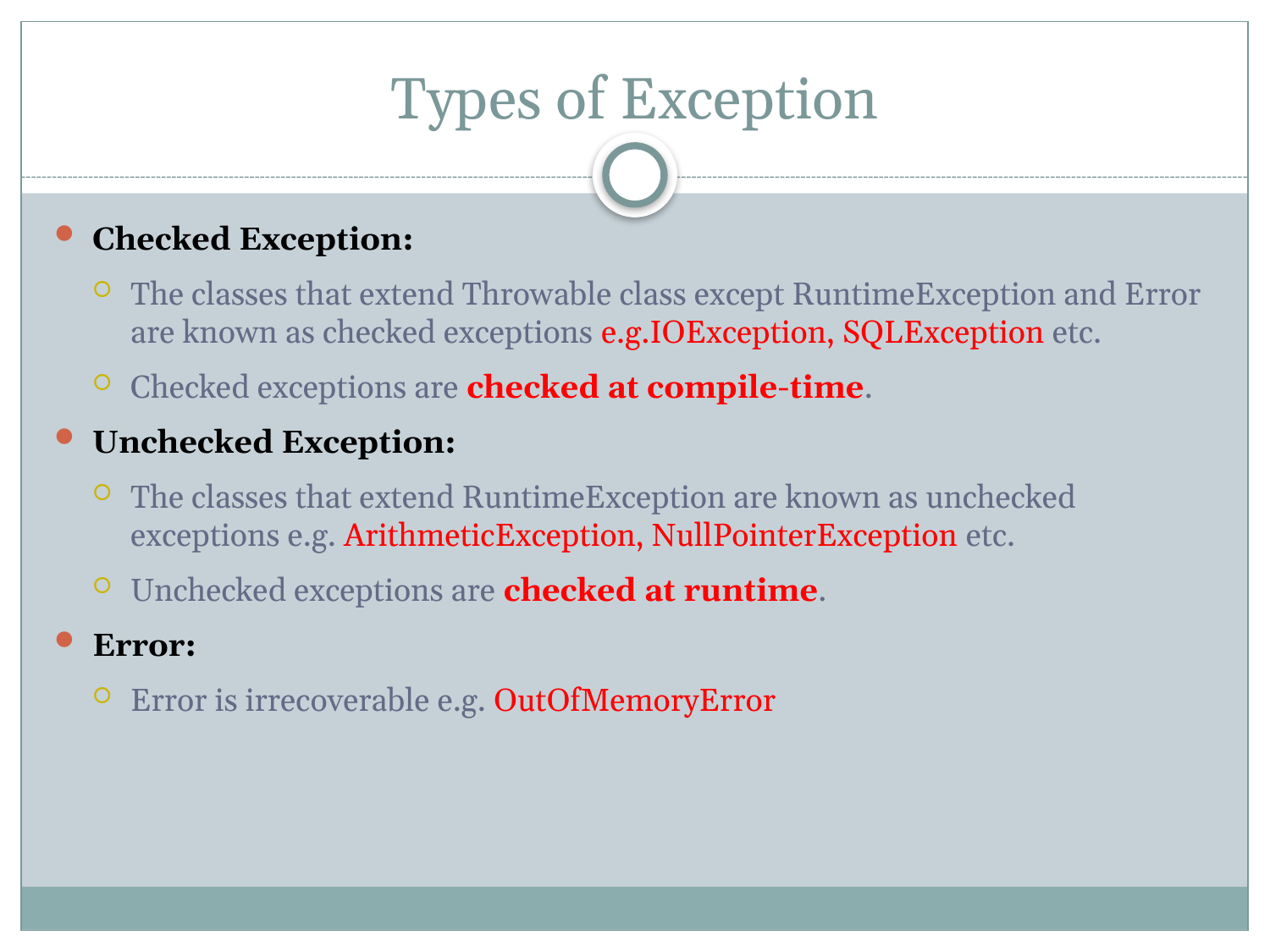

# Types of Exception
Checked Exception:
The classes that extend Throwable class except RuntimeException and Error are known as checked exceptions e.g.IOException, SQLException etc.
Checked exceptions are checked at compile-time.
Unchecked Exception:
The classes that extend RuntimeException are known as unchecked exceptions e.g. ArithmeticException, NullPointerException etc.
Unchecked exceptions are checked at runtime.
Error:
Error is irrecoverable e.g. OutOfMemoryError